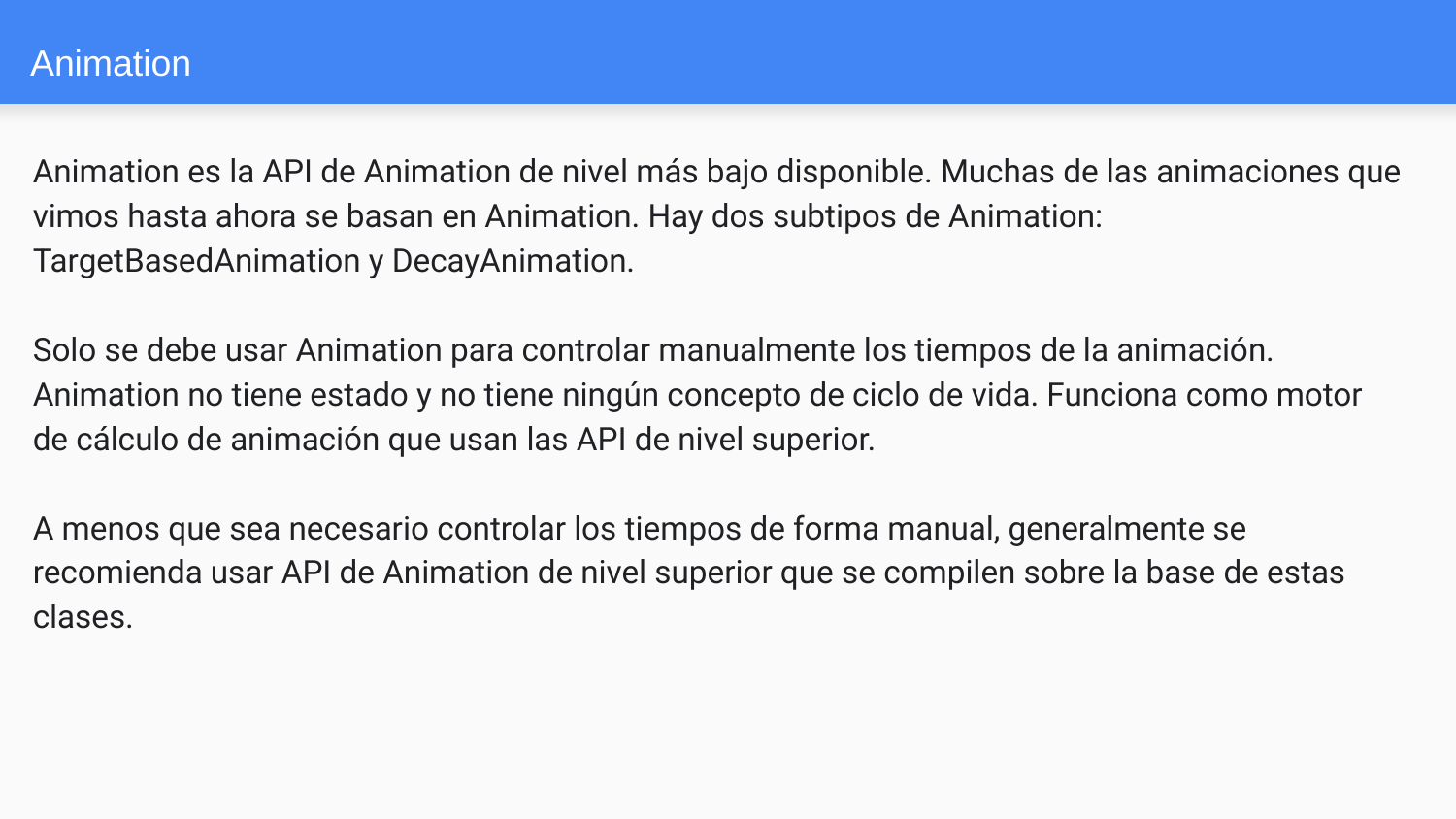

# Animation
Animation es la API de Animation de nivel más bajo disponible. Muchas de las animaciones que vimos hasta ahora se basan en Animation. Hay dos subtipos de Animation: TargetBasedAnimation y DecayAnimation.

Solo se debe usar Animation para controlar manualmente los tiempos de la animación. Animation no tiene estado y no tiene ningún concepto de ciclo de vida. Funciona como motor de cálculo de animación que usan las API de nivel superior.

A menos que sea necesario controlar los tiempos de forma manual, generalmente se recomienda usar API de Animation de nivel superior que se compilen sobre la base de estas clases.